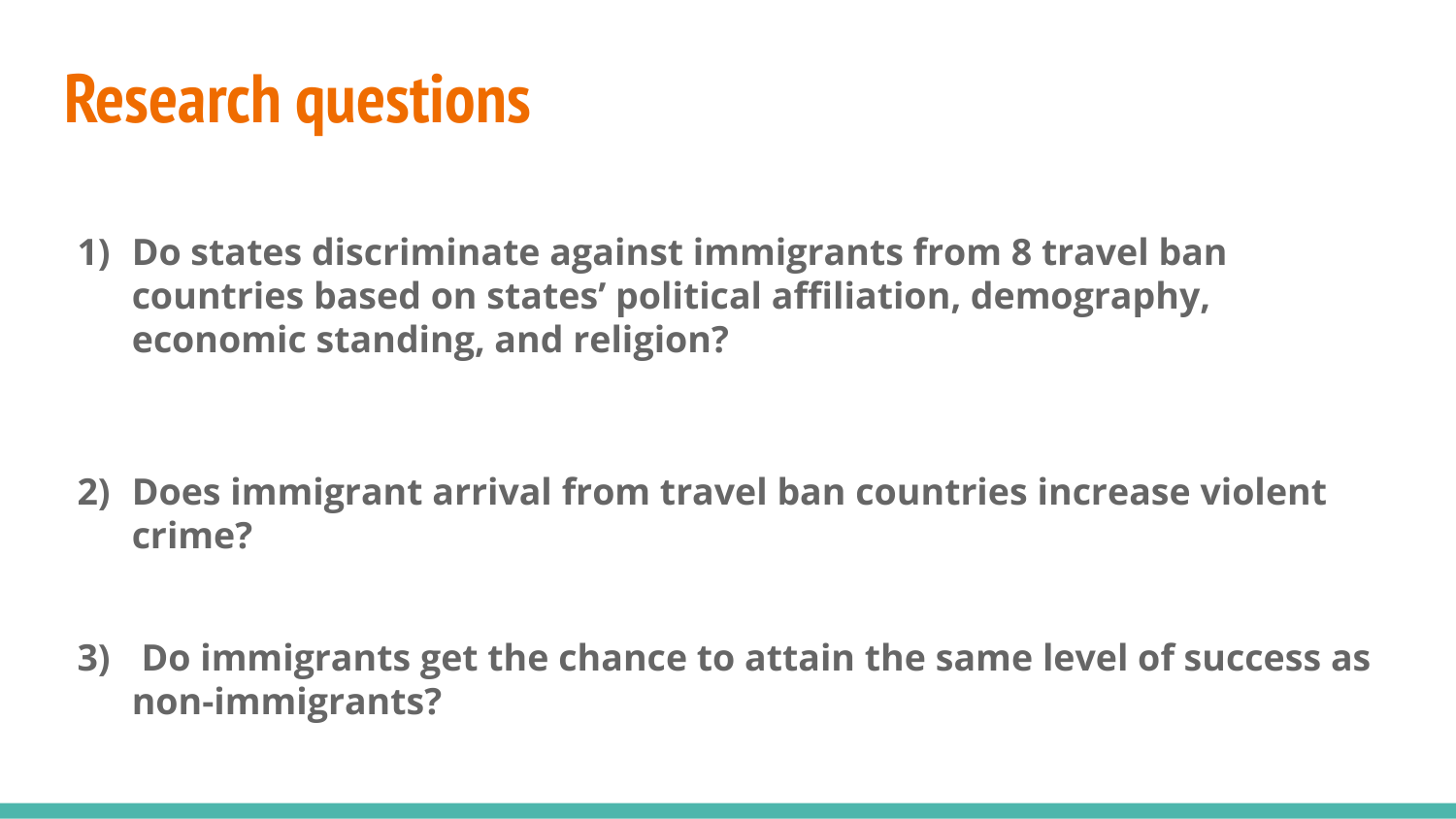

# Research questions

Do states discriminate against immigrants from 8 travel ban countries based on states’ political affiliation, demography, economic standing, and religion?

Does immigrant arrival from travel ban countries increase violent crime?

 Do immigrants get the chance to attain the same level of success as non-immigrants?